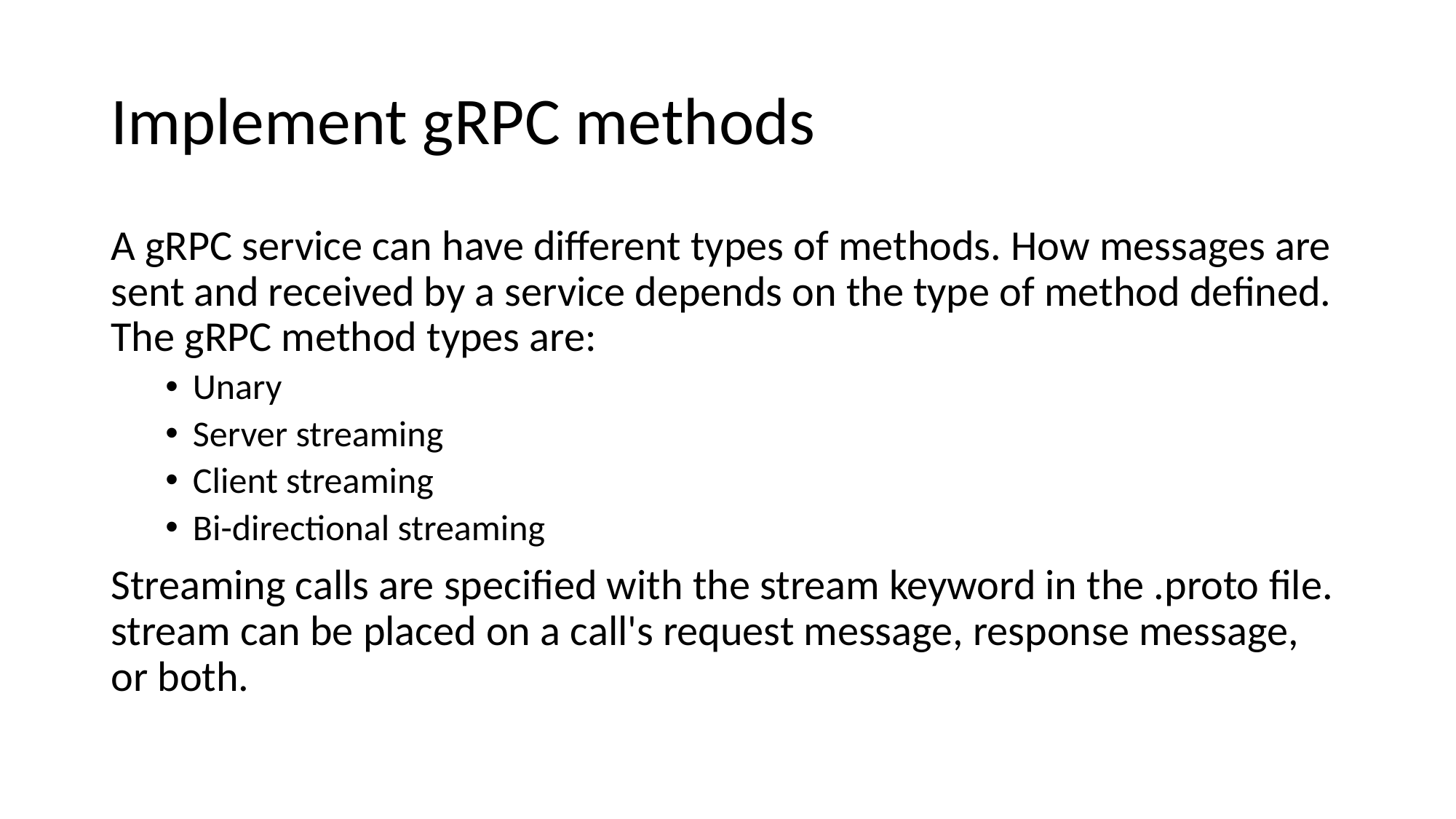

# Implement gRPC methods
A gRPC service can have different types of methods. How messages are sent and received by a service depends on the type of method defined. The gRPC method types are:
Unary
Server streaming
Client streaming
Bi-directional streaming
Streaming calls are specified with the stream keyword in the .proto file. stream can be placed on a call's request message, response message, or both.